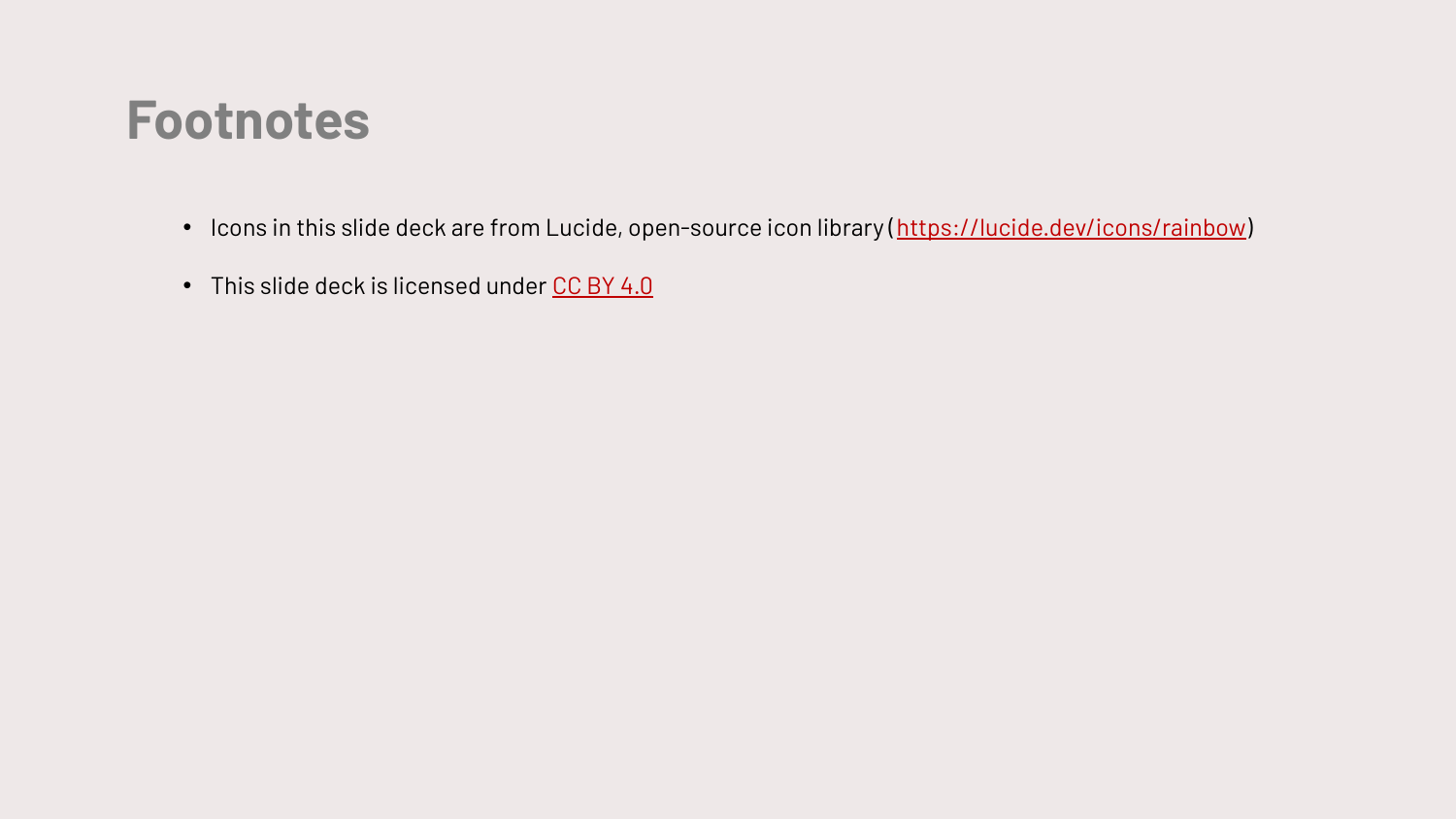

Footnotes
Icons in this slide deck are from Lucide, open-source icon library (https://lucide.dev/icons/rainbow)

This slide deck is licensed under CC BY 4.0